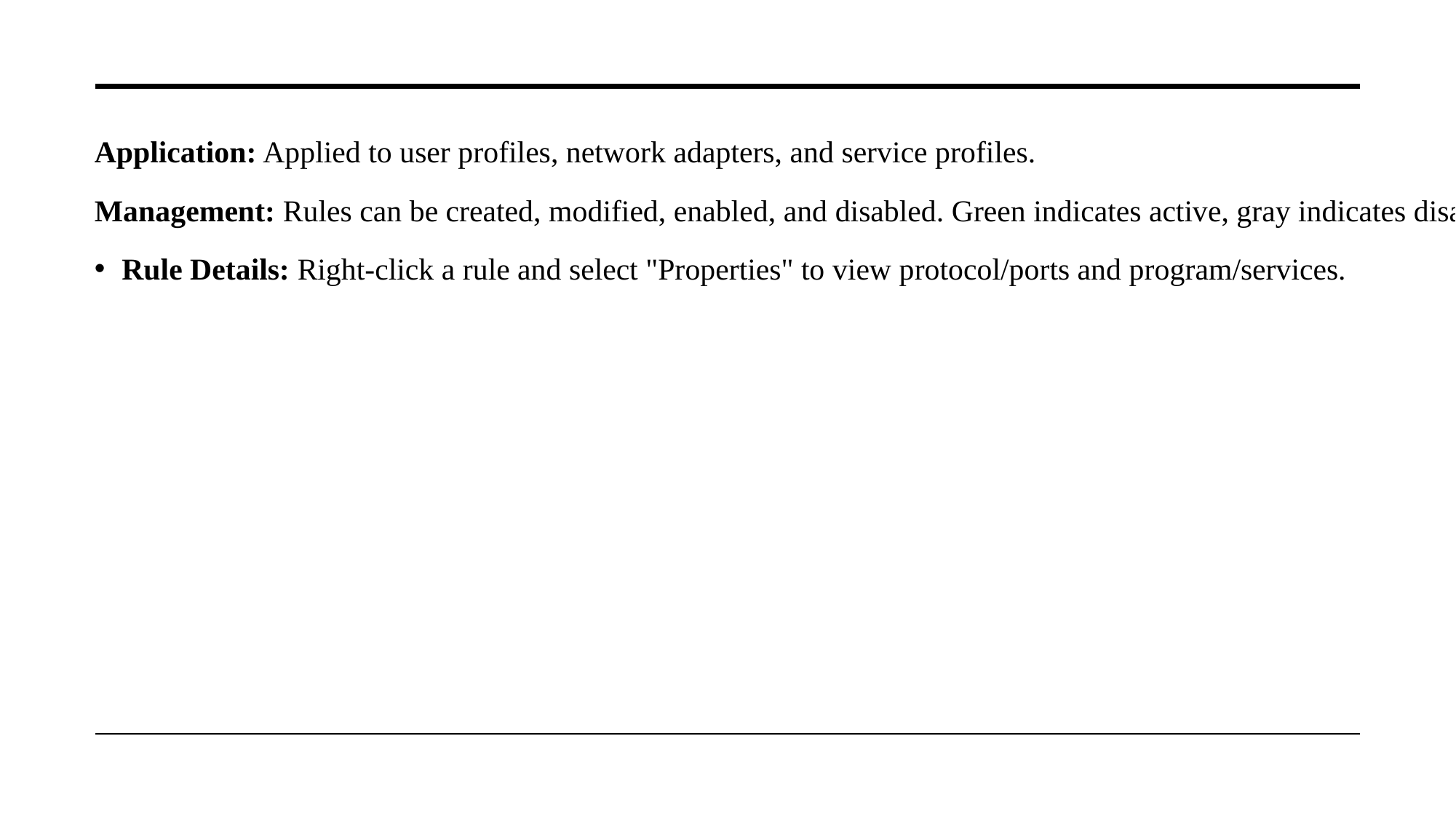

Application: Applied to user profiles, network adapters, and service profiles.
Management: Rules can be created, modified, enabled, and disabled. Green indicates active, gray indicates disabled.
Rule Details: Right-click a rule and select "Properties" to view protocol/ports and program/services.